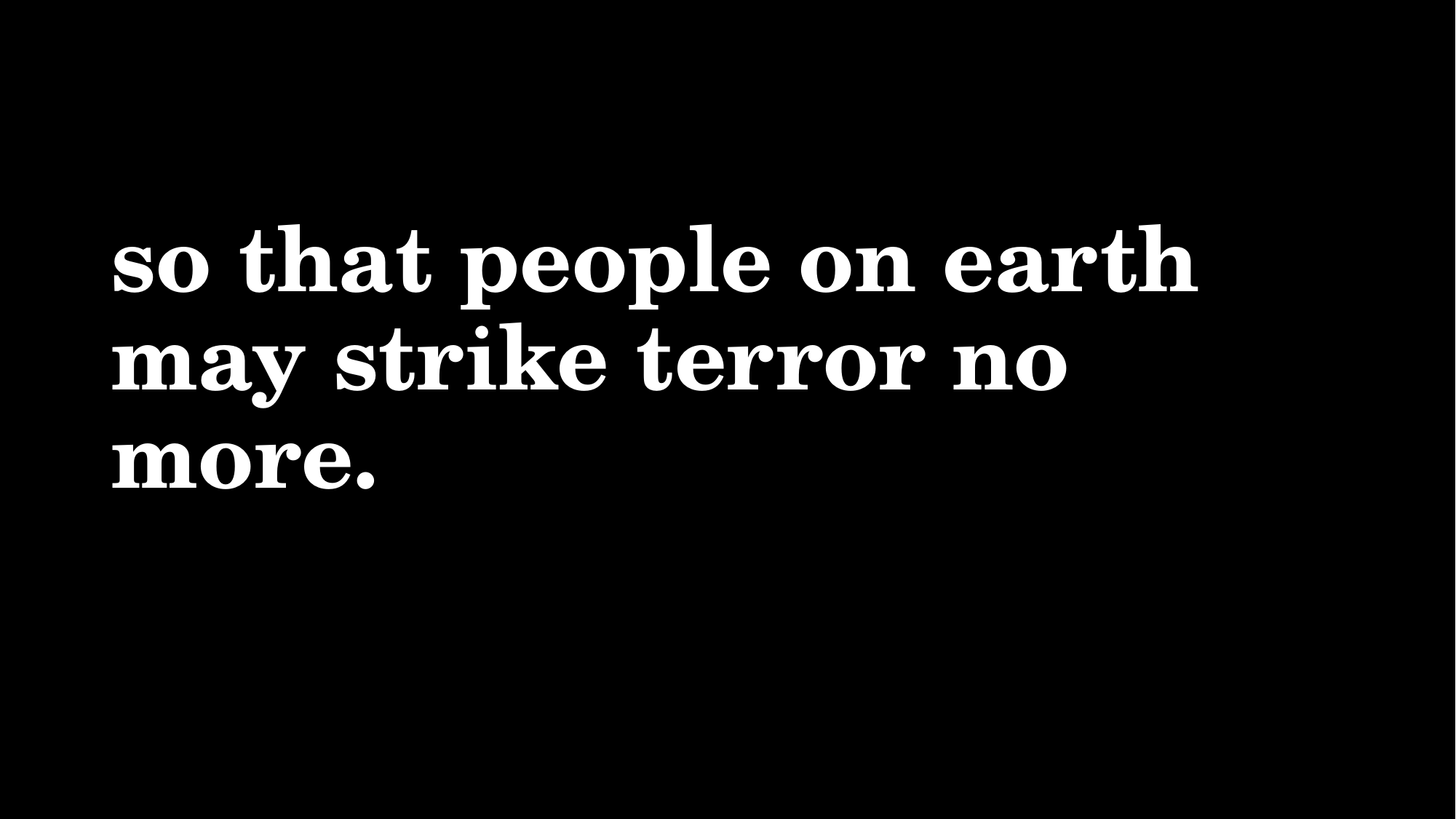

# so that people on earth may strike terror no more.